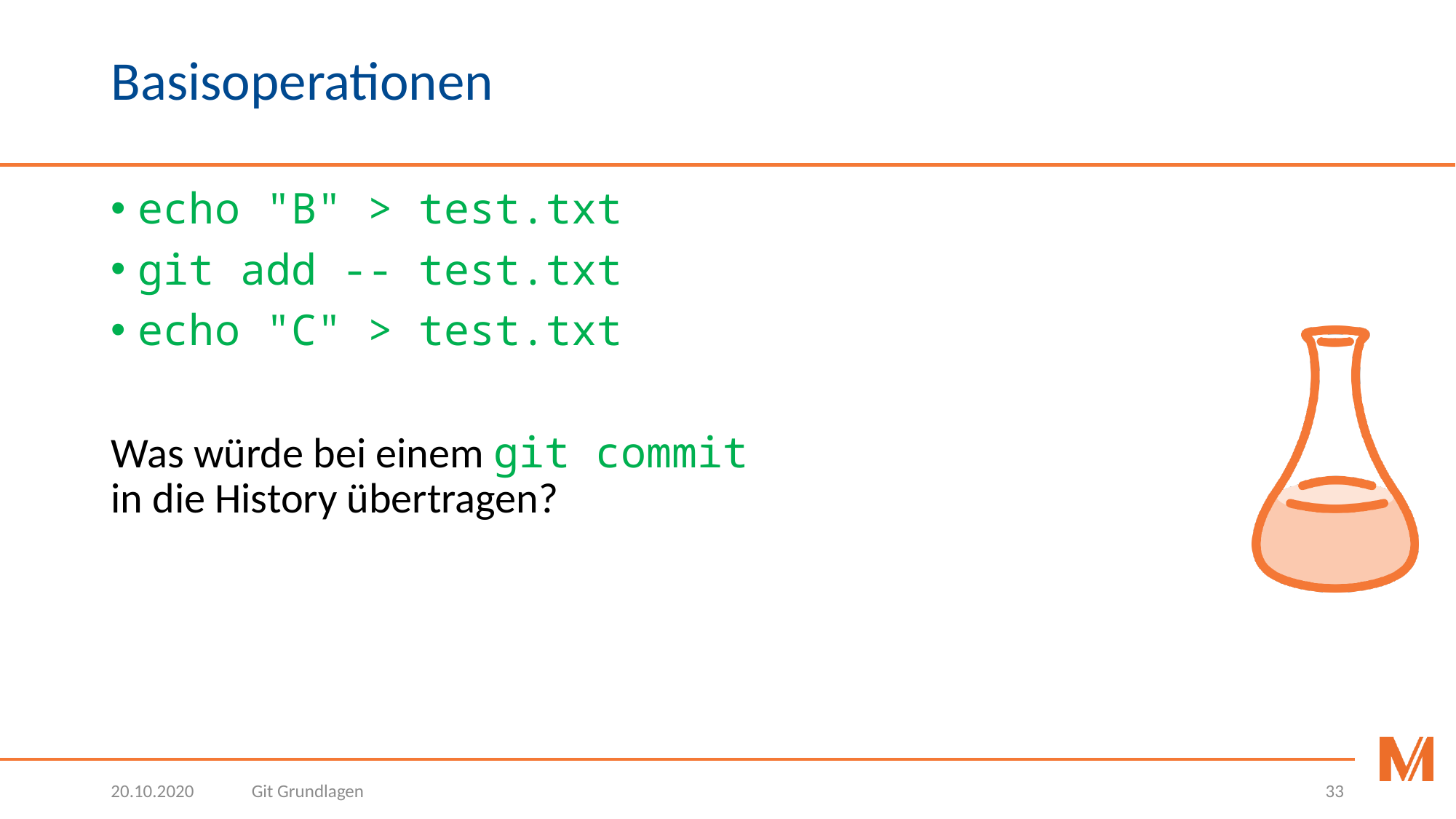

# Basisoperationen
echo "B" > test.txt
git add -- test.txt
echo "C" > test.txt

Was würde bei einem git commit in die History übertragen?

20.10.2020
Git Grundlagen
33